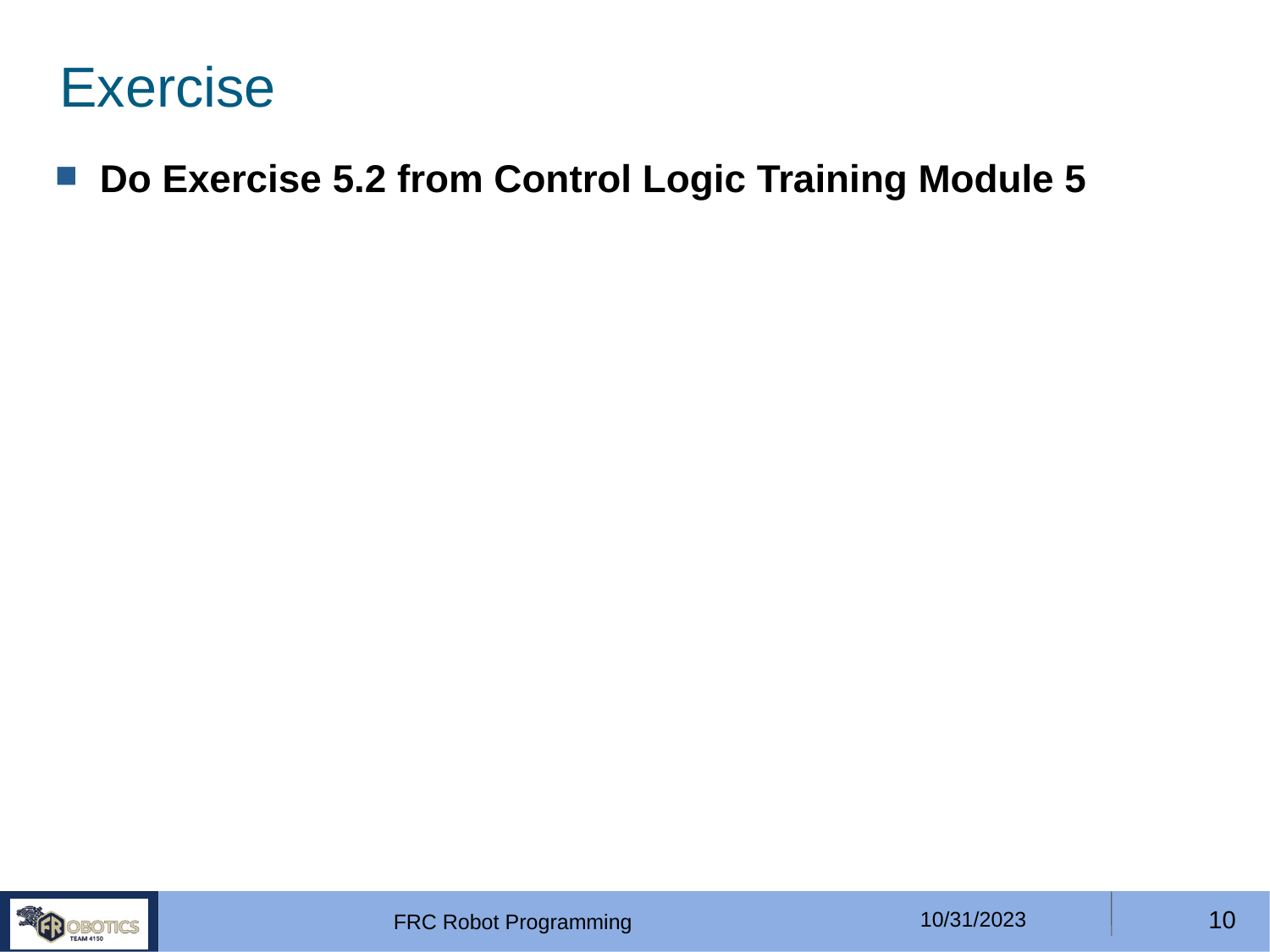

# Exercise
Do Exercise 5.2 from Control Logic Training Module 5
10/31/2023
10
FRC Robot Programming